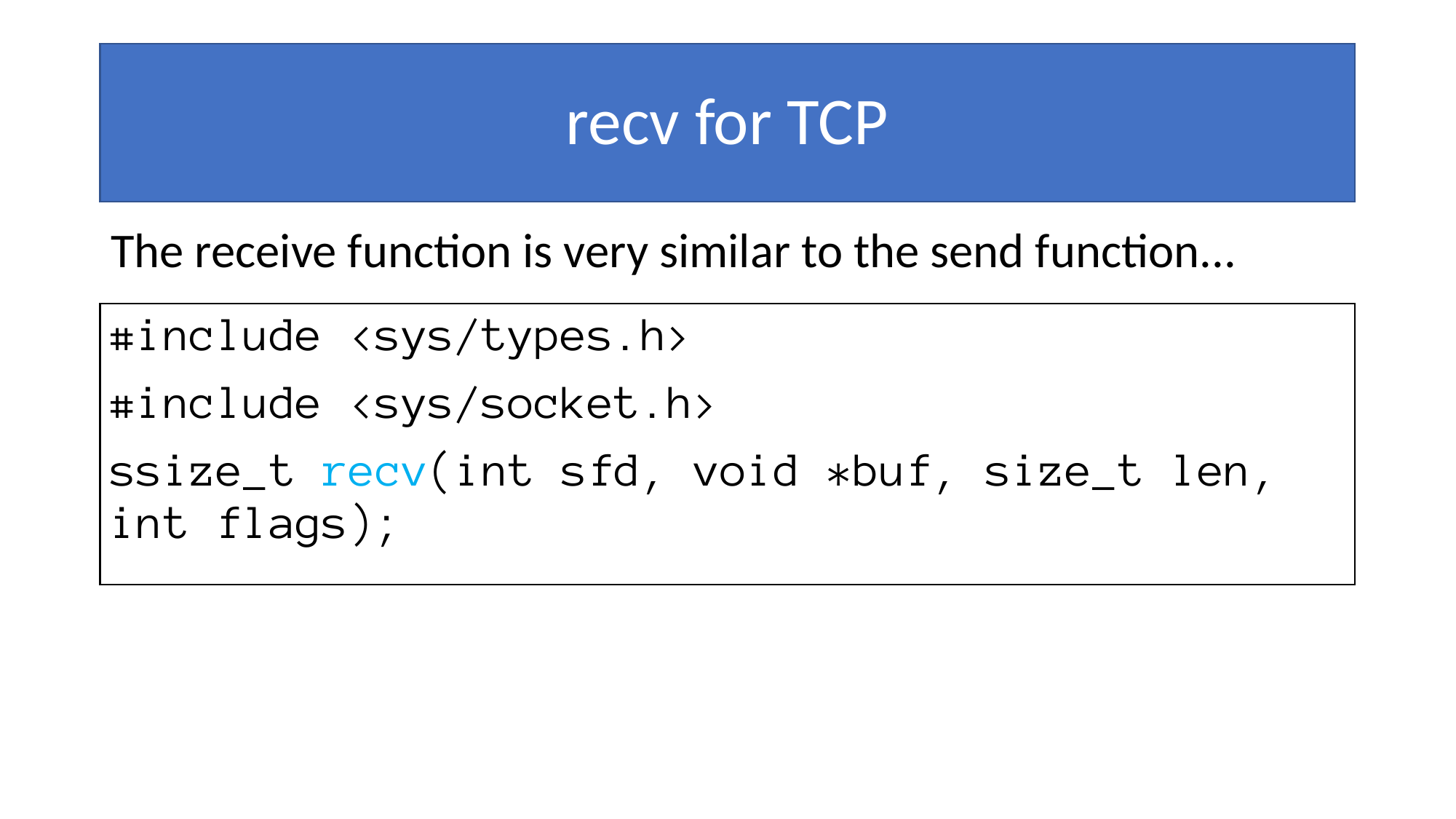

# recv for TCP
The receive function is very similar to the send function...
#include <sys/types.h>
#include <sys/socket.h>
ssize_t recv(int sfd, void *buf, size_t len, int flags);